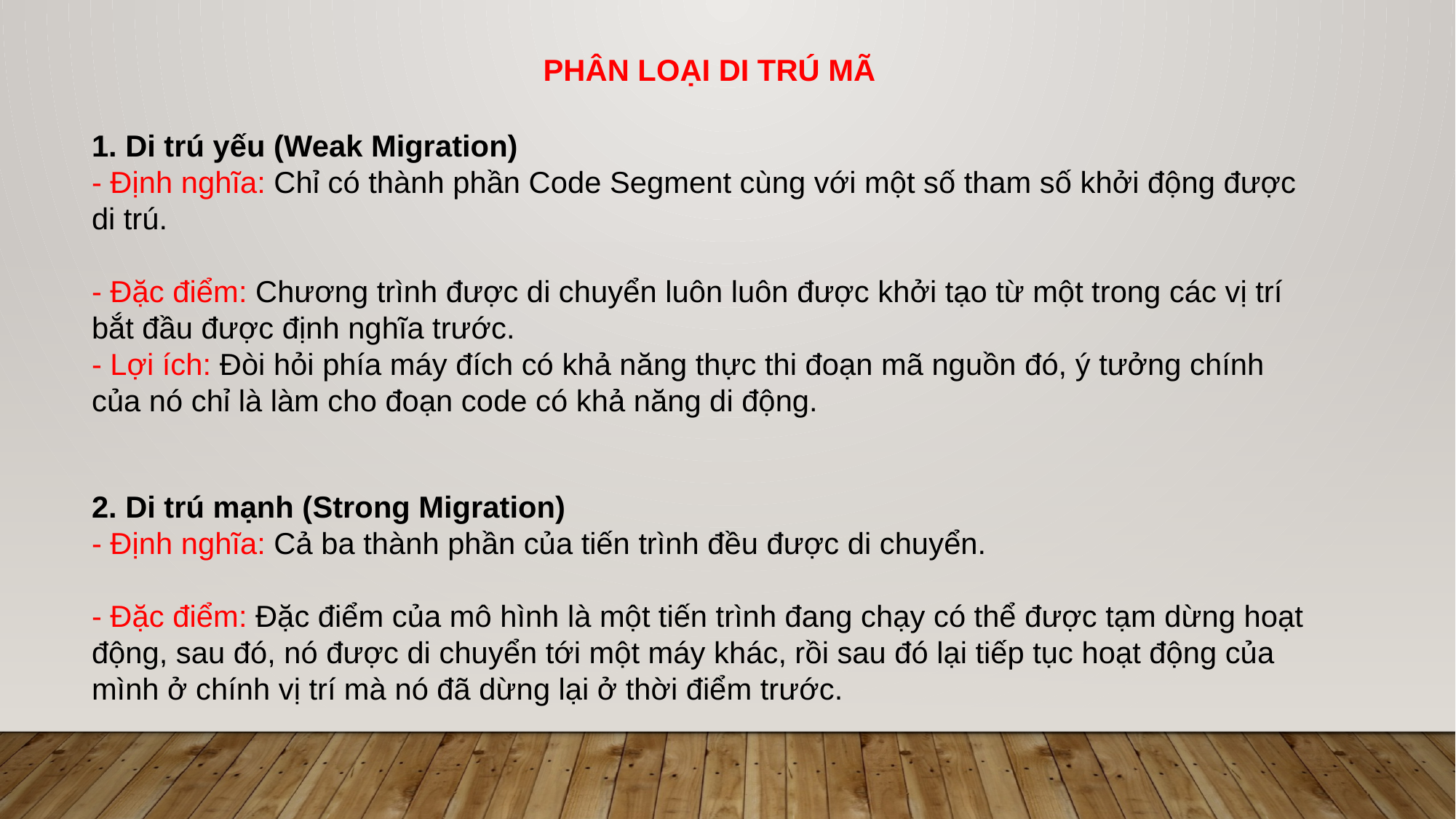

PHÂN LOẠI DI TRÚ MÃ
1. Di trú yếu (Weak Migration)
- Định nghĩa: Chỉ có thành phần Code Segment cùng với một số tham số khởi động được di trú.

- Đặc điểm: Chương trình được di chuyển luôn luôn được khởi tạo từ một trong các vị trí bắt đầu được định nghĩa trước.
- Lợi ích: Đòi hỏi phía máy đích có khả năng thực thi đoạn mã nguồn đó, ý tưởng chính của nó chỉ là làm cho đoạn code có khả năng di động.
2. Di trú mạnh (Strong Migration)
- Định nghĩa: Cả ba thành phần của tiến trình đều được di chuyển.

- Đặc điểm: Đặc điểm của mô hình là một tiến trình đang chạy có thể được tạm dừng hoạt động, sau đó, nó được di chuyển tới một máy khác, rồi sau đó lại tiếp tục hoạt động của mình ở chính vị trí mà nó đã dừng lại ở thời điểm trước.